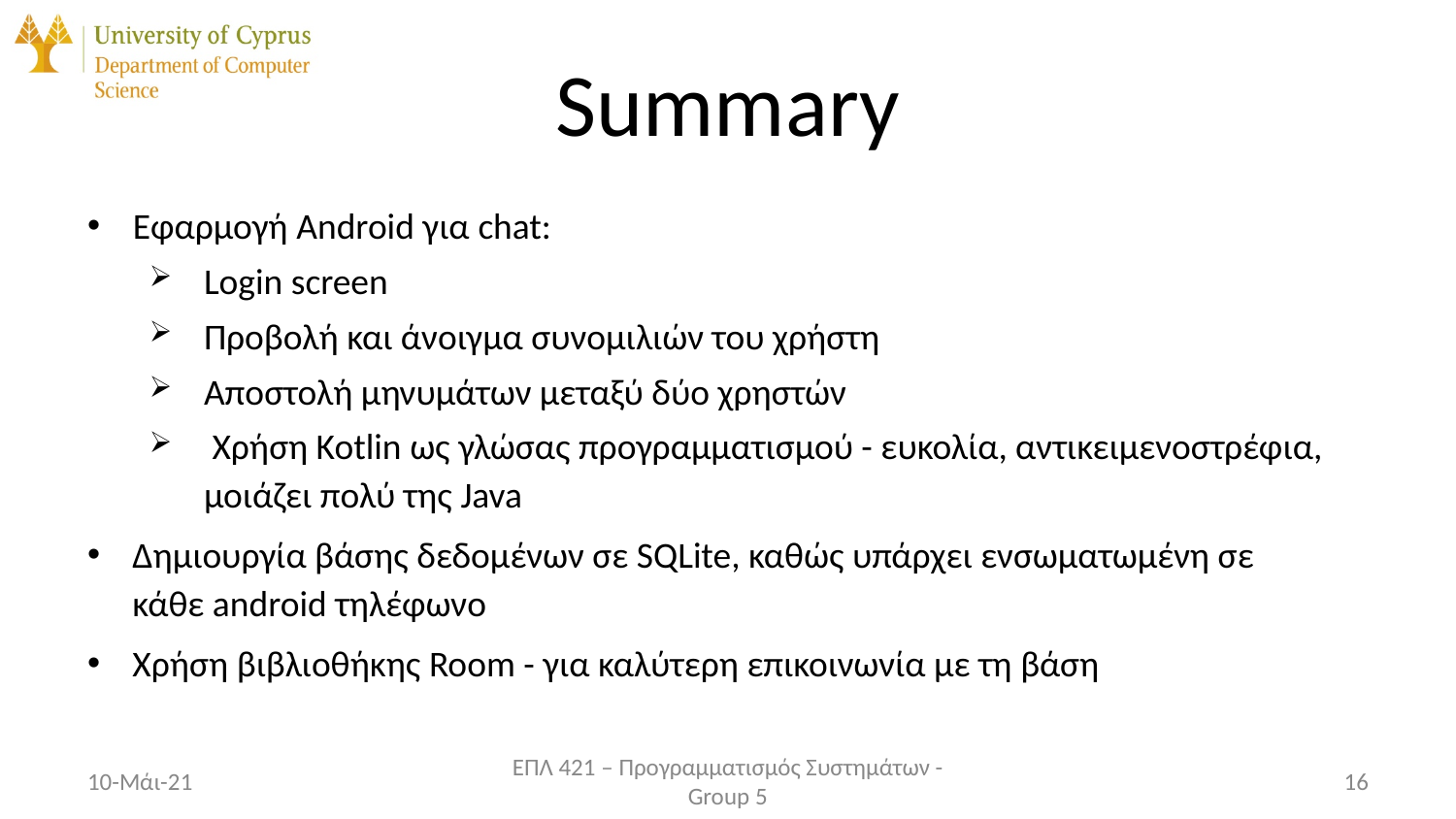

# Summary
Εφαρμογή Android για chat:
Login screen
Προβολή και άνοιγμα συνομιλιών του χρήστη
Αποστολή μηνυμάτων μεταξύ δύο χρηστών
 Χρήση Kotlin ως γλώσας προγραμματισμού - ευκολία, αντικειμενοστρέφια, μοιάζει πολύ της Java
Δημιουργία βάσης δεδομένων σε SQLite, καθώς υπάρχει ενσωματωμένη σε κάθε android τηλέφωνο
Χρήση βιβλιοθήκης Room - για καλύτερη επικοινωνία με τη βάση

10-Μάι-21
ΕΠΛ 421 – Προγραμματισμός Συστημάτων - Group 5
16